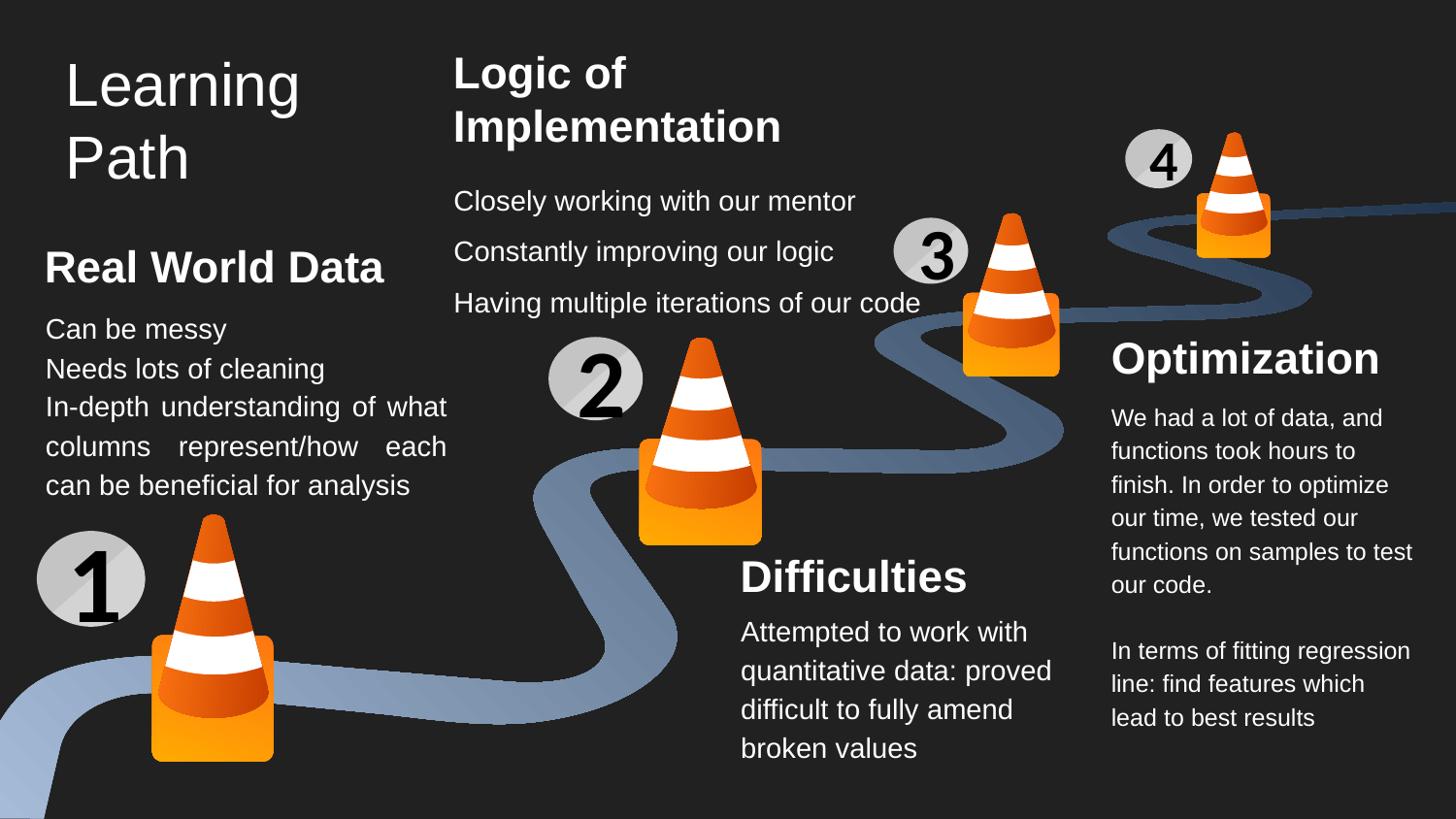

Learning Path
Logic of Implementation
Closely working with our mentor
Constantly improving our logic
Having multiple iterations of our code

4

3

Real World Data
Can be messy
Needs lots of cleaning
In-depth understanding of what columns represent/how each can be beneficial for analysis
Optimization
We had a lot of data, and functions took hours to finish. In order to optimize our time, we tested our functions on samples to test our code.
In terms of fitting regression line: find features which lead to best results

2

1

Difficulties
Attempted to work with quantitative data: proved difficult to fully amend broken values